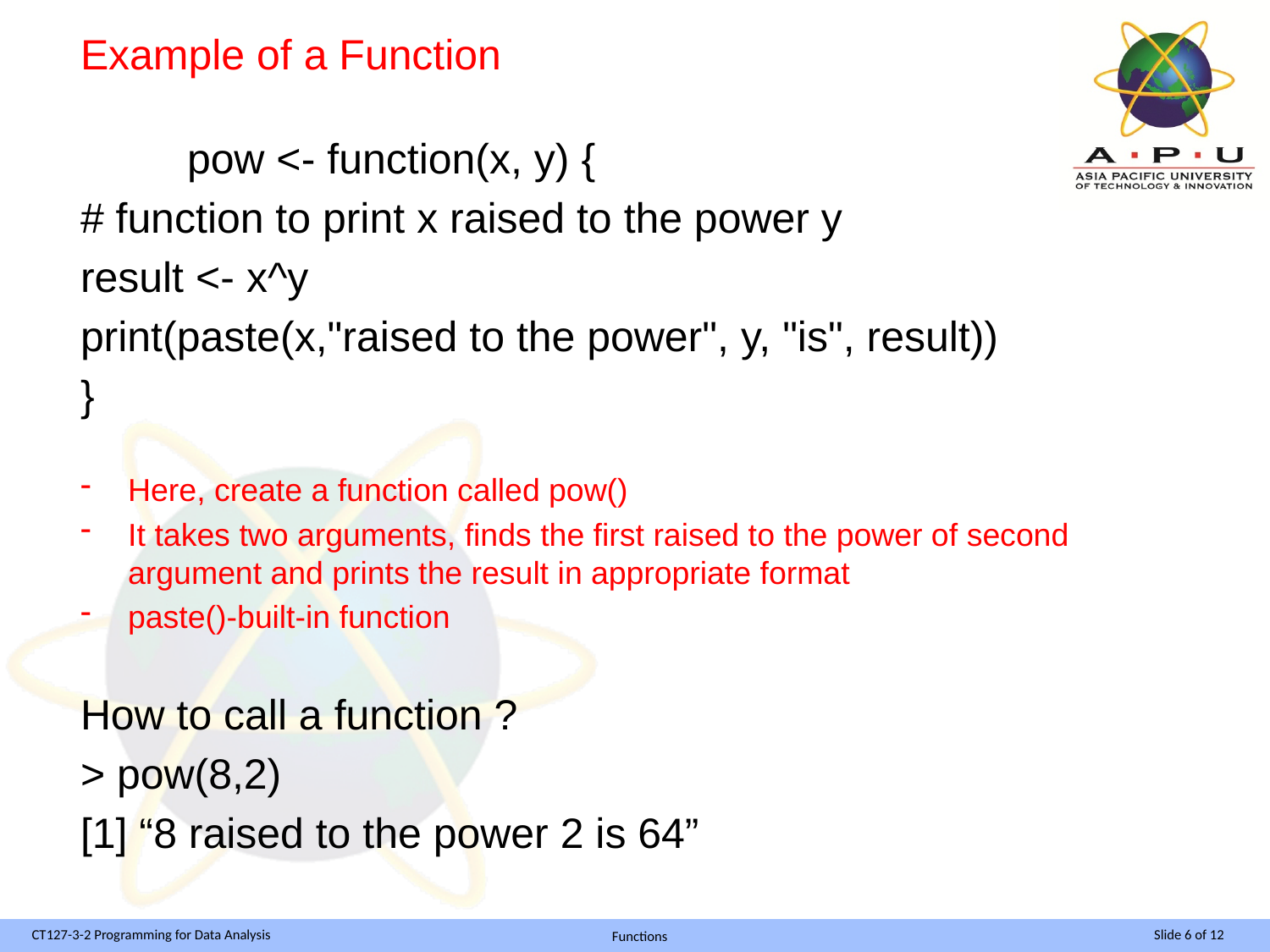

Example of a Function

            pow <- function(x, y) {
# function to print x raised to the power y
result <- x^y
print(paste(x,"raised to the power", y, "is", result))
}

Here, create a function called pow()
It takes two arguments, finds the first raised to the power of second argument and prints the result in appropriate format
paste()-built-in function

How to call a function ?
> pow(8,2)
[1] “8 raised to the power 2 is 64”